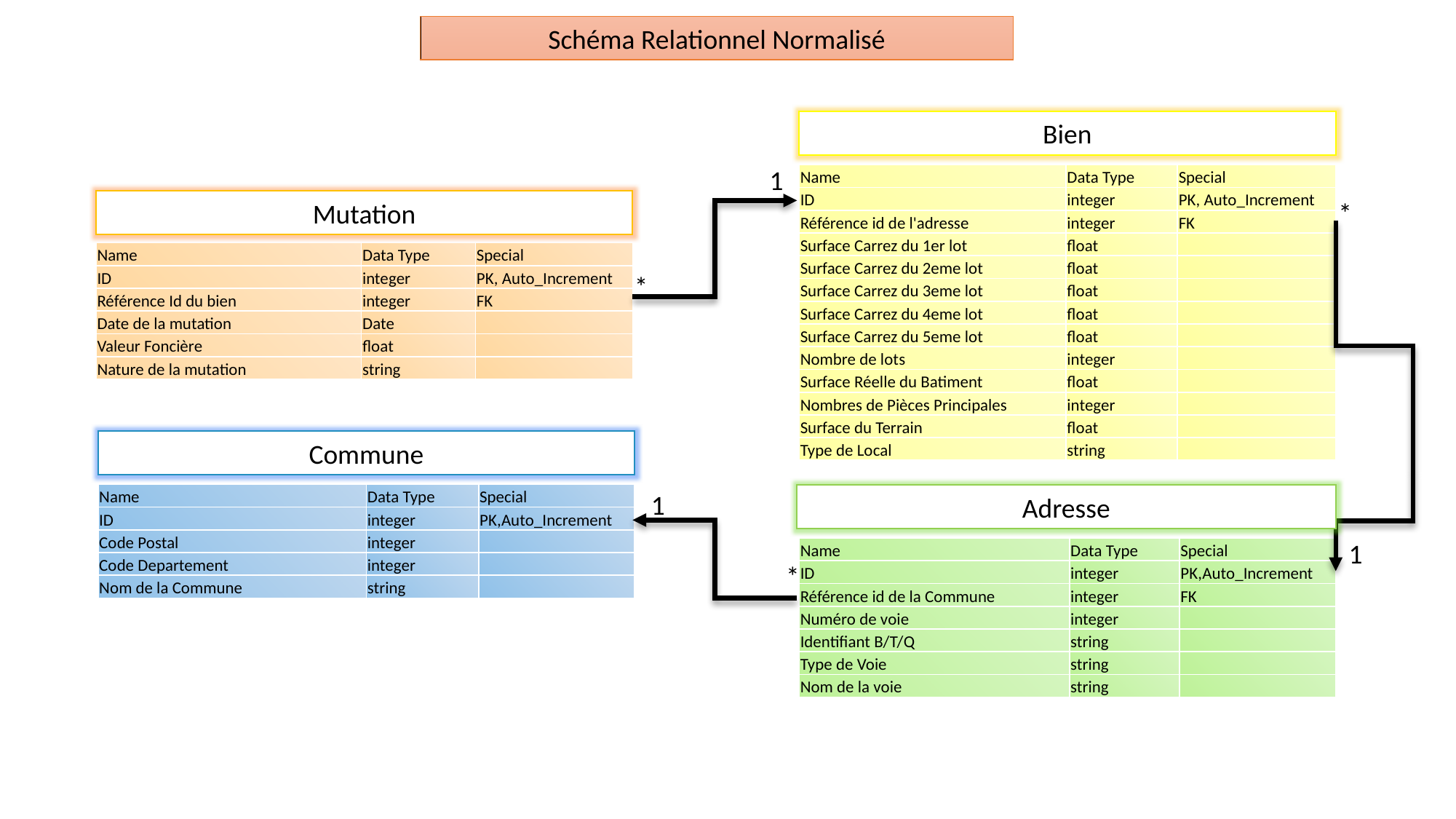

Schéma Relationnel Normalisé
Bien
1
| Name | Data Type | Special |
| --- | --- | --- |
| ID | integer | PK, Auto\_Increment |
| Référence id de l'adresse | integer | FK |
| Surface Carrez du 1er lot | float |  |
| Surface Carrez du 2eme lot | float |  |
| Surface Carrez du 3eme lot | float |  |
| Surface Carrez du 4eme lot | float |  |
| Surface Carrez du 5eme lot | float |  |
| Nombre de lots | integer |  |
| Surface Réelle du Batiment | float |  |
| Nombres de Pièces Principales | integer |  |
| Surface du Terrain | float |  |
| Type de Local | string |  |
*
Mutation
| Name | Data Type | Special |
| --- | --- | --- |
| ID | integer | PK, Auto\_Increment |
| Référence Id du bien | integer | FK |
| Date de la mutation | Date |  |
| Valeur Foncière | float |  |
| Nature de la mutation | string |  |
*
Commune
1
| Name | Data Type | Special |
| --- | --- | --- |
| ID | integer | PK,Auto\_Increment |
| Code Postal | integer |  |
| Code Departement | integer |  |
| Nom de la Commune | string |  |
Adresse
1

| Name | Data Type | Special |
| --- | --- | --- |
| ID | integer | PK,Auto\_Increment |
| Référence id de la Commune | integer | FK |
| Numéro de voie | integer |  |
| Identifiant B/T/Q | string |  |
| Type de Voie | string |  |
| Nom de la voie | string |  |
*